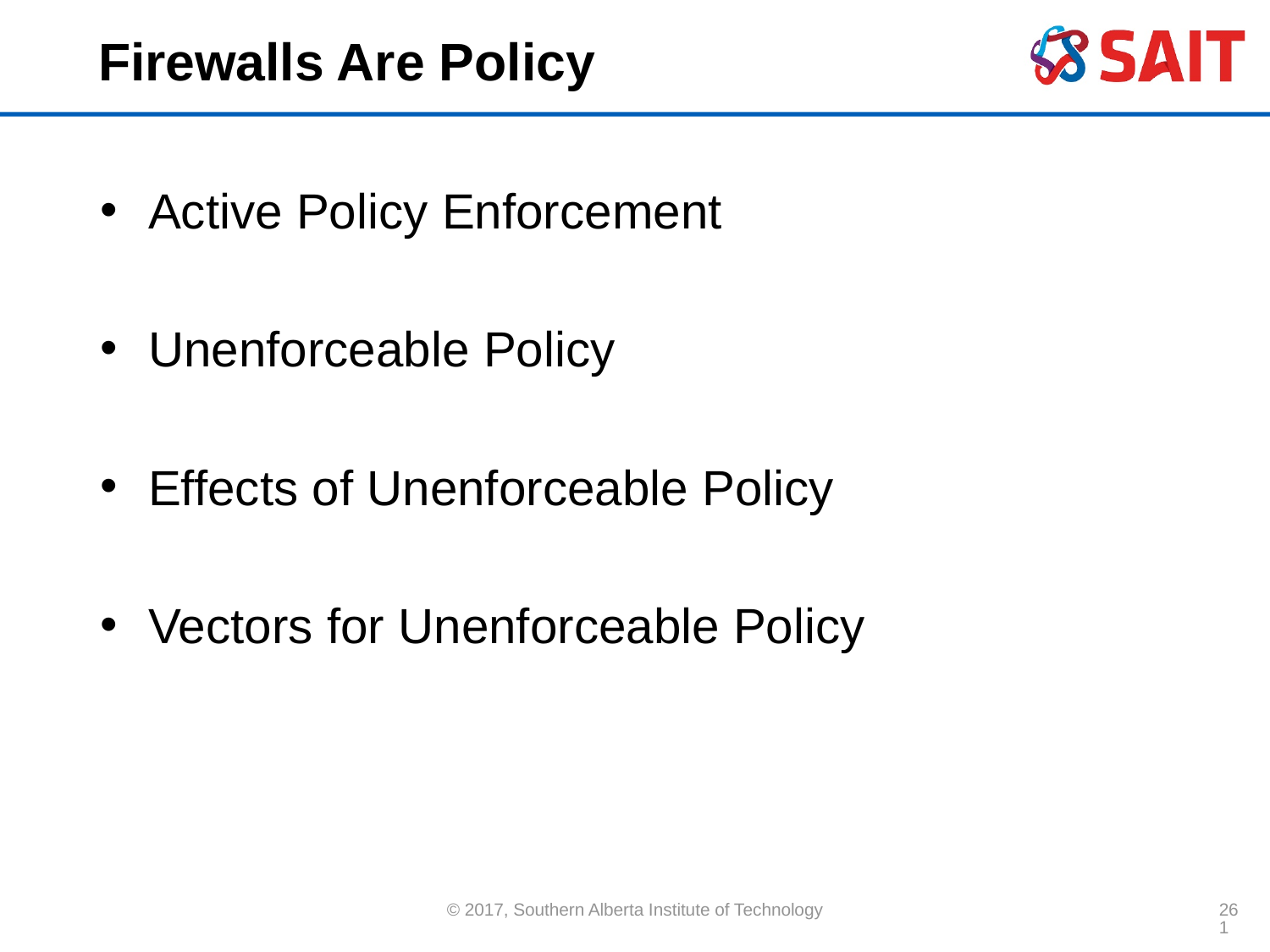

# Firewalls Are Policy
Active Policy Enforcement

Unenforceable Policy

Effects of Unenforceable Policy

Vectors for Unenforceable Policy